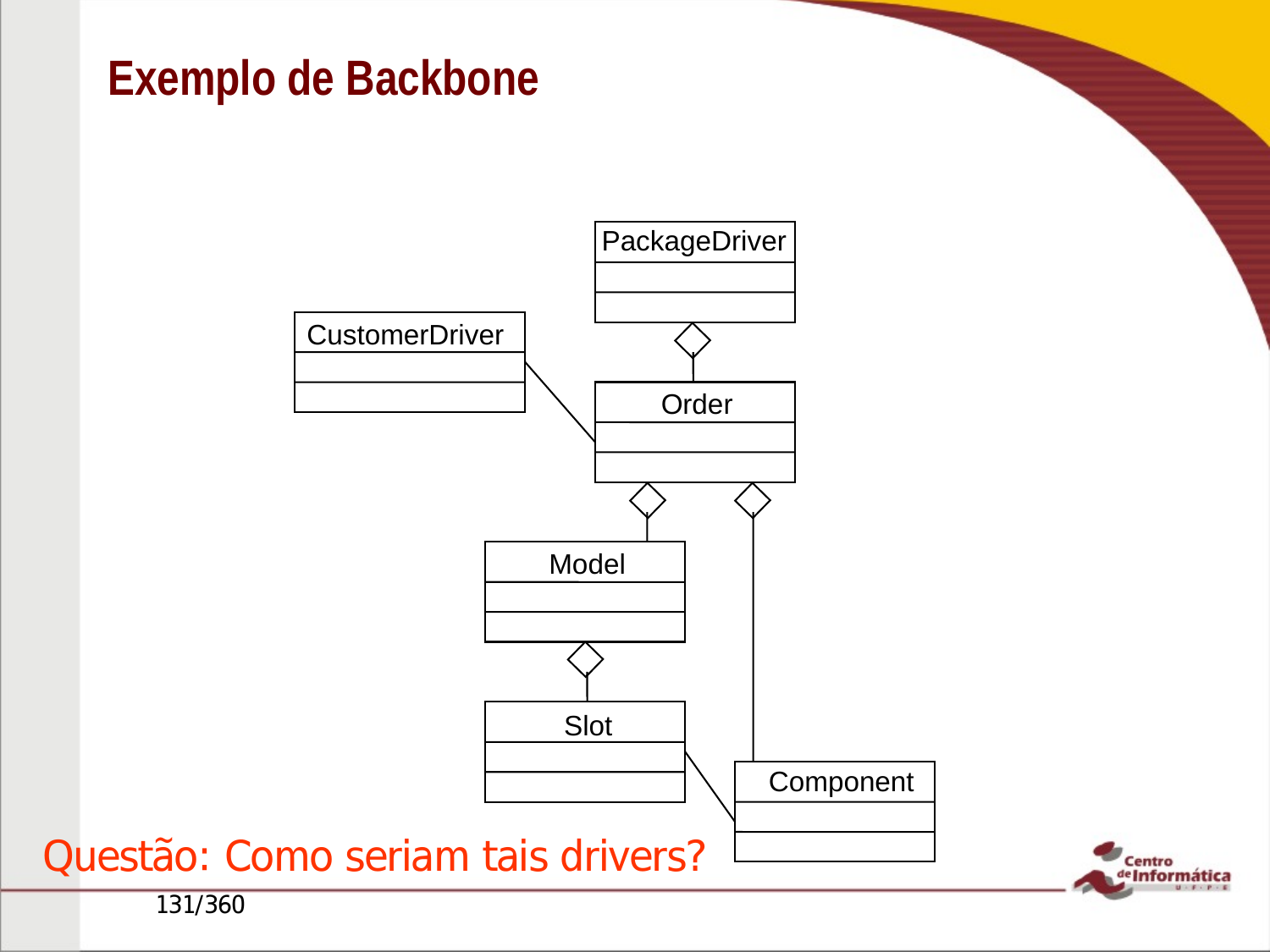

Exemplo de Backbone
PackageDriver

CustomerDriver

Order

Model

Slot

Component

Questão: Como seriam tais drivers?
131/360